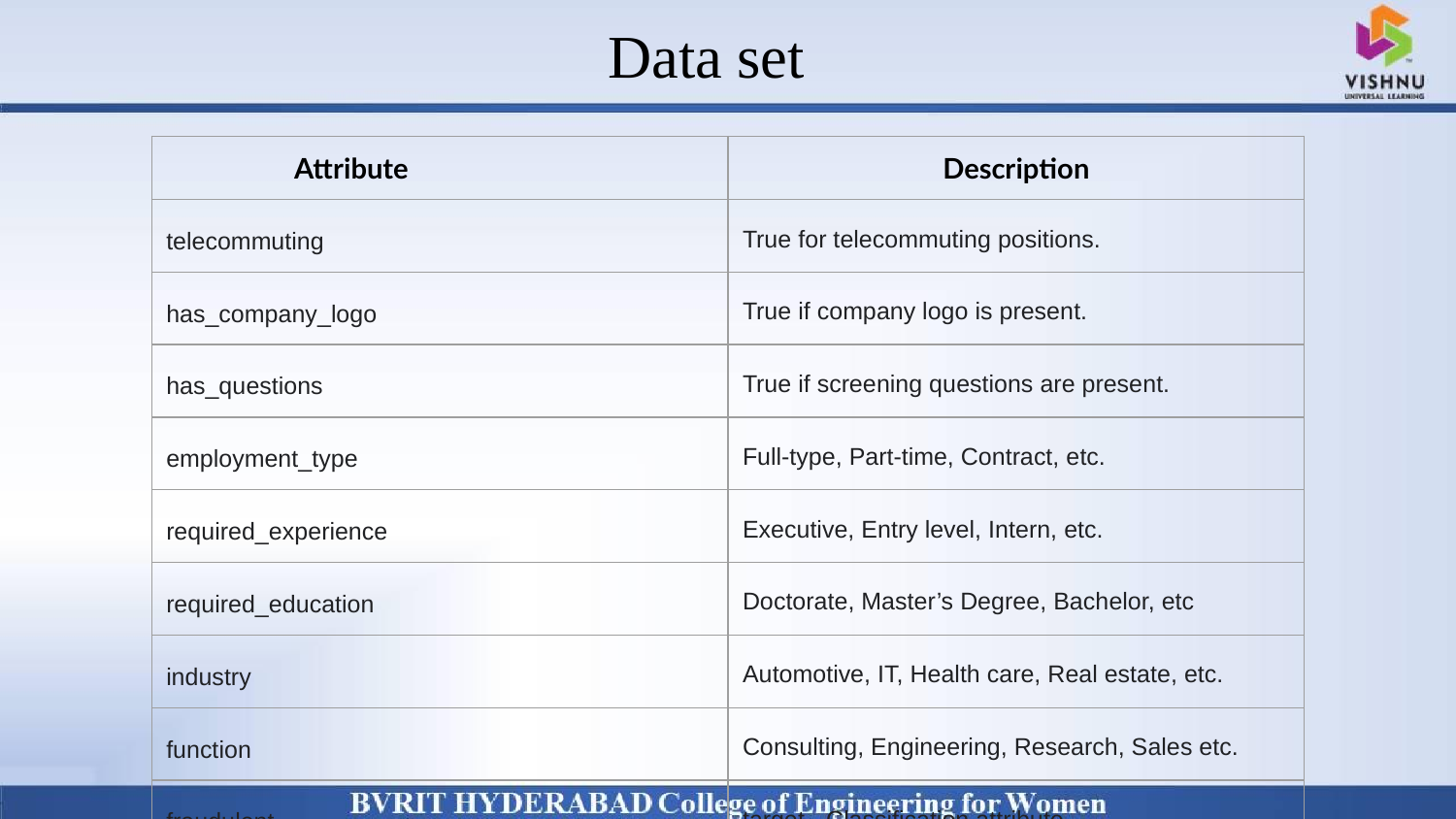

# Data set

Why Should I Study this course?

Examples

BVRIT HYDERABAD College of Engineering for Women
| Attribute | Description |
| --- | --- |
| telecommuting | True for telecommuting positions. |
| has\_company\_logo | True if company logo is present. |
| has\_questions | True if screening questions are present. |
| employment\_type | Full-type, Part-time, Contract, etc. |
| required\_experience | Executive, Entry level, Intern, etc. |
| required\_education | Doctorate, Master’s Degree, Bachelor, etc |
| industry | Automotive, IT, Health care, Real estate, etc. |
| function | Consulting, Engineering, Research, Sales etc. |
| fraudulent | target - Classification attribute. |